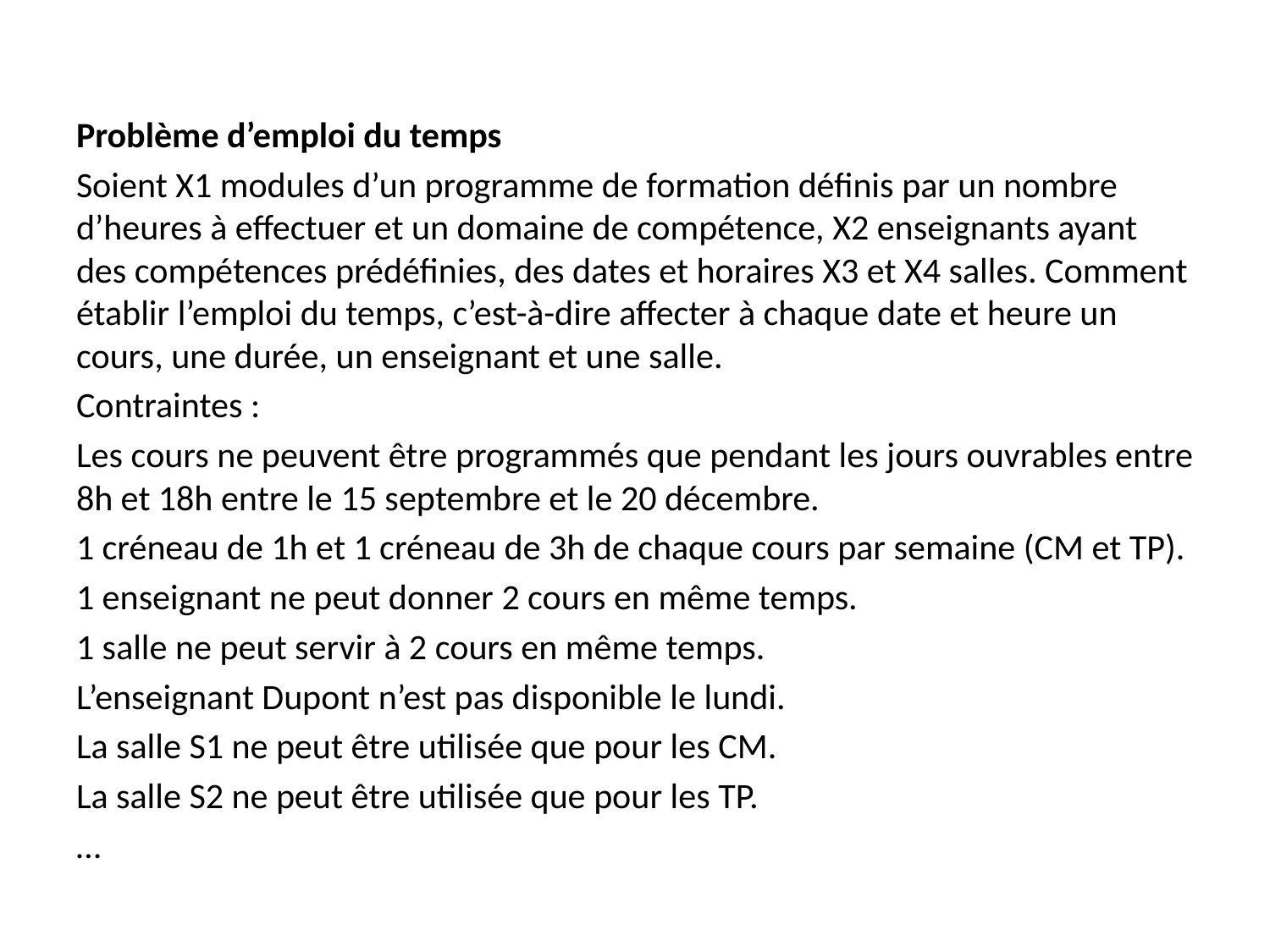

Problème d’emploi du temps
Soient X1 modules d’un programme de formation définis par un nombre d’heures à effectuer et un domaine de compétence, X2 enseignants ayant des compétences prédéfinies, des dates et horaires X3 et X4 salles. Comment établir l’emploi du temps, c’est-à-dire affecter à chaque date et heure un cours, une durée, un enseignant et une salle.
Contraintes :
Les cours ne peuvent être programmés que pendant les jours ouvrables entre 8h et 18h entre le 15 septembre et le 20 décembre.
1 créneau de 1h et 1 créneau de 3h de chaque cours par semaine (CM et TP).
1 enseignant ne peut donner 2 cours en même temps.
1 salle ne peut servir à 2 cours en même temps.
L’enseignant Dupont n’est pas disponible le lundi.
La salle S1 ne peut être utilisée que pour les CM.
La salle S2 ne peut être utilisée que pour les TP.
…